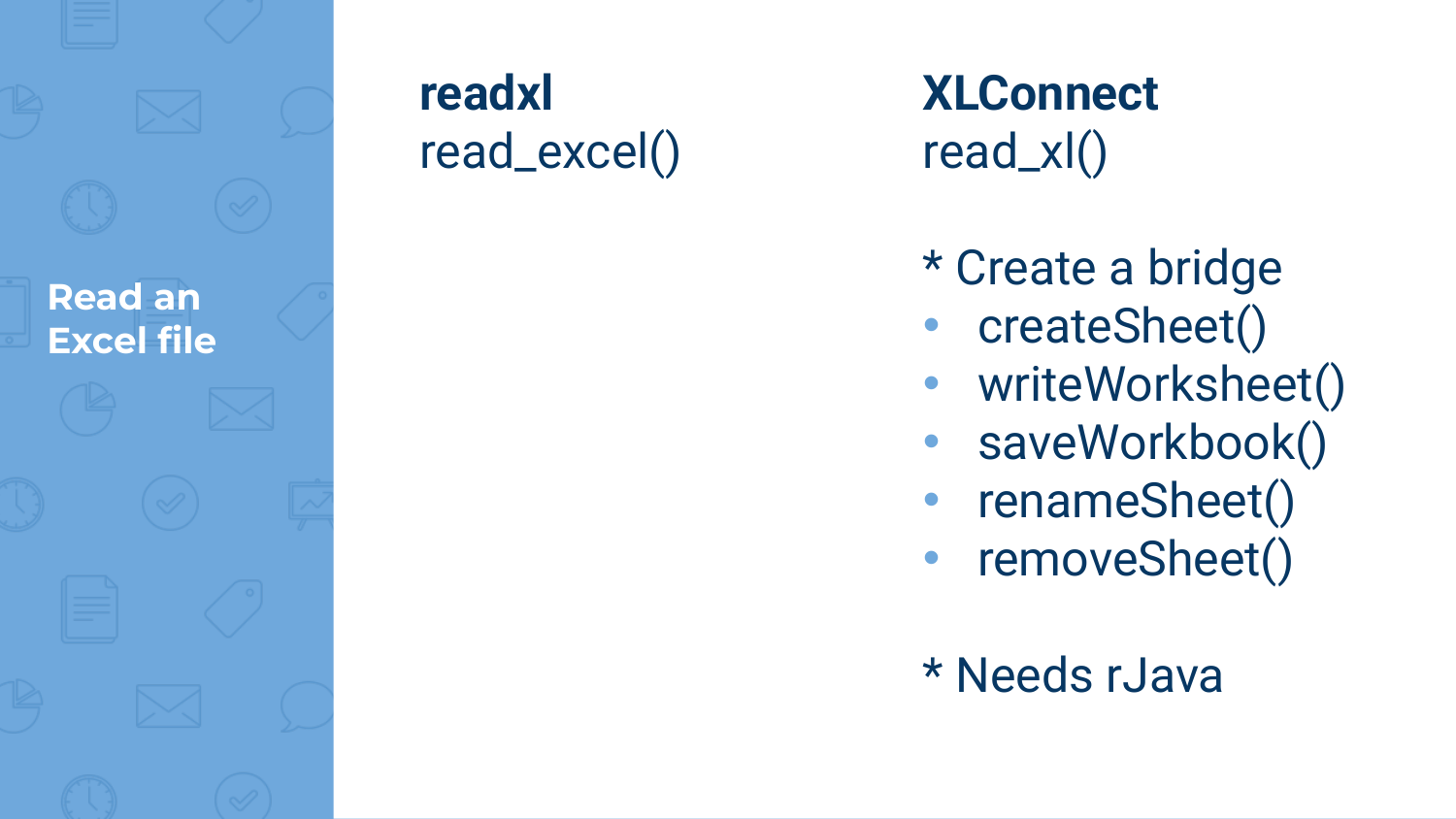

readxl
read_excel()
XLConnect
read_xl()

* Create a bridge
createSheet()
writeWorksheet()
saveWorkbook()
renameSheet()
removeSheet()

* Needs rJava
# Read an Excel file